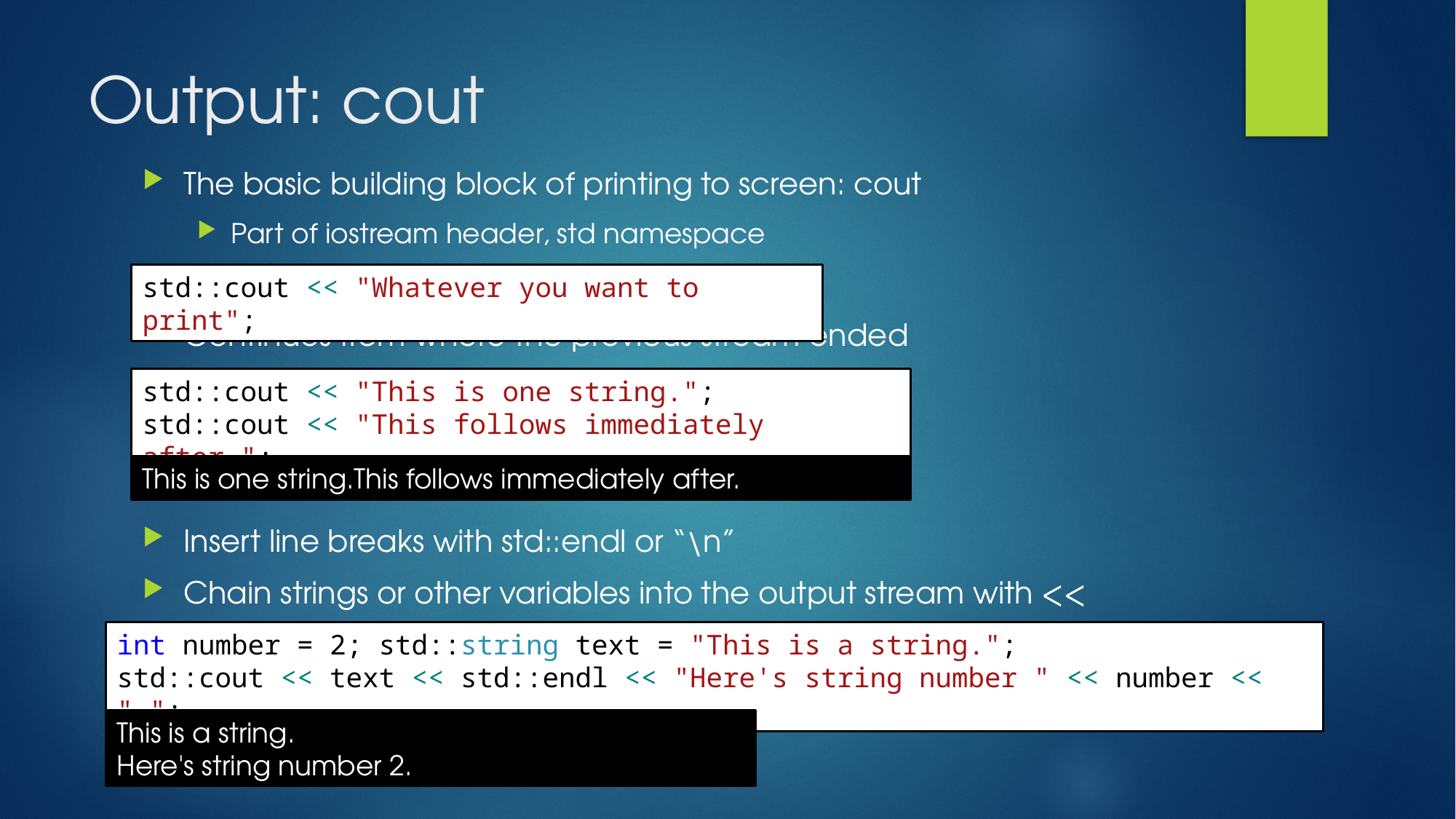

# Output: cout
The basic building block of printing to screen: cout
Part of iostream header, std namespace

Continues from where the previous stream ended

Insert line breaks with std::endl or “\n”
Chain strings or other variables into the output stream with <<
std::cout << "Whatever you want to print";
std::cout << "This is one string.";
std::cout << "This follows immediately after.";
This is one string.This follows immediately after.
int number = 2; std::string text = "This is a string.";
std::cout << text << std::endl << "Here's string number " << number << ".";
This is a string.
Here's string number 2.